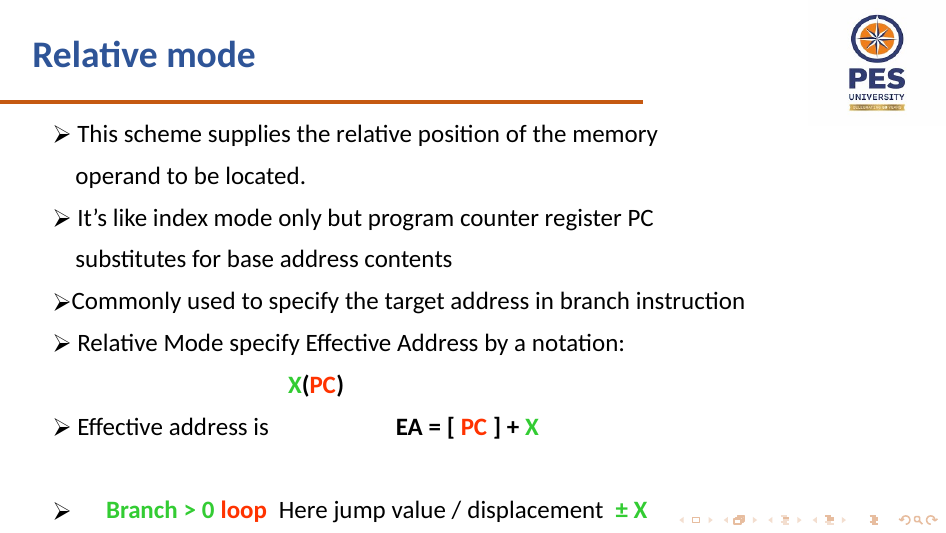

# Relative mode
 This scheme supplies the relative position of the memory
    operand to be located.
 It’s like index mode only but program counter register PC
    substitutes for base address contents
Commonly used to specify the target address in branch instruction
 Relative Mode specify Effective Address by a notation:
                                         X(PC)
 Effective address is                      EA = [ PC ] + X

      Branch > 0 loop  Here jump value / displacement  ± X